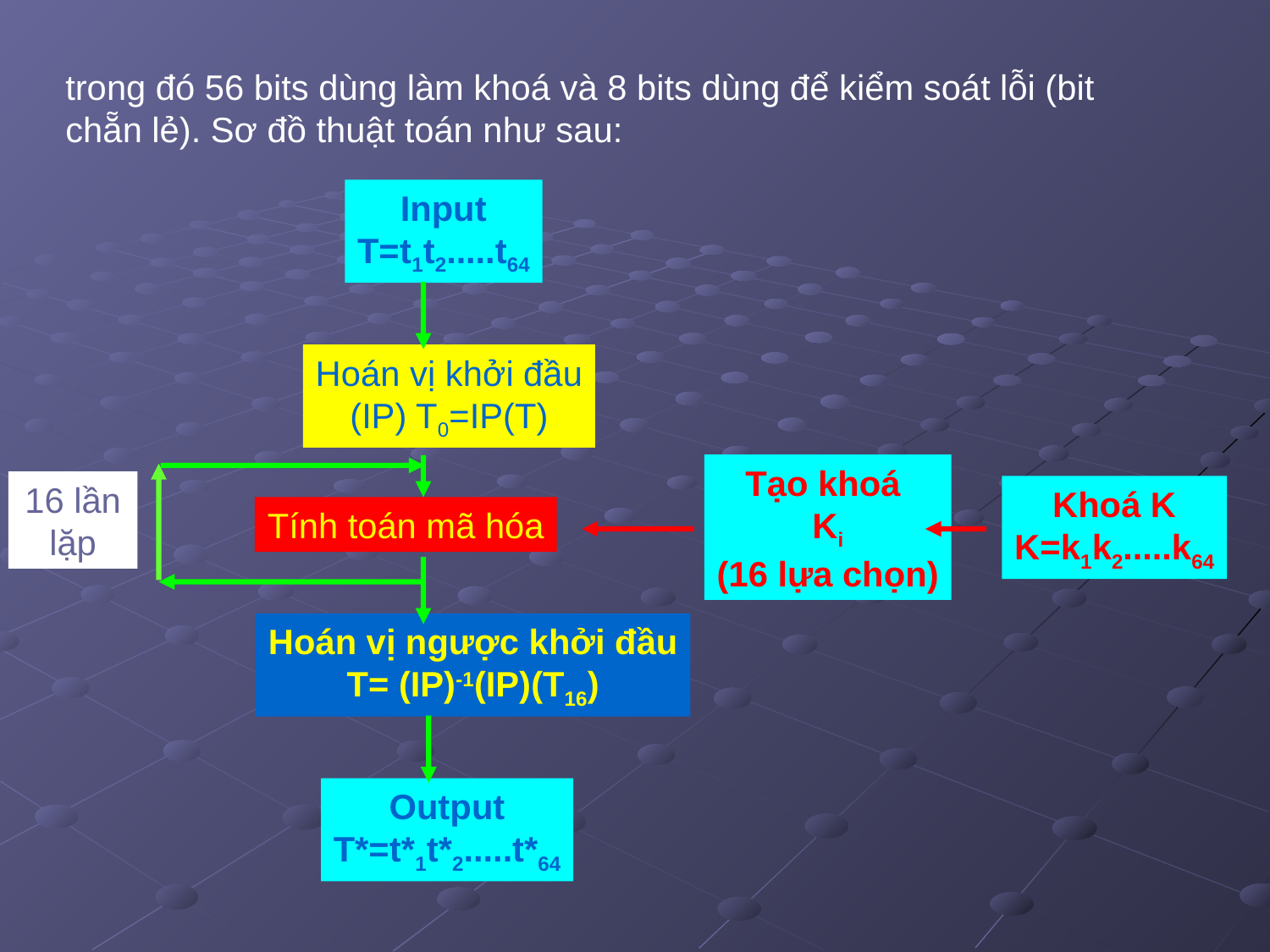

trong đó 56 bits dùng làm khoá và 8 bits dùng để kiểm soát lỗi (bit chẵn lẻ). Sơ đồ thuật toán như sau:
Input
T=t1t2.....t64

Hoán vị khởi đầu
(IP) T0=IP(T)
Tạo khoá
Ki
(16 lựa chọn)

Khoá K
K=k1k2.....k64
Tính toán mã hóa

Hoán vị ngược khởi đầu
T= (IP)-1(IP)(T16)

Output
T*=t*1t*2.....t*64
16 lần lặp